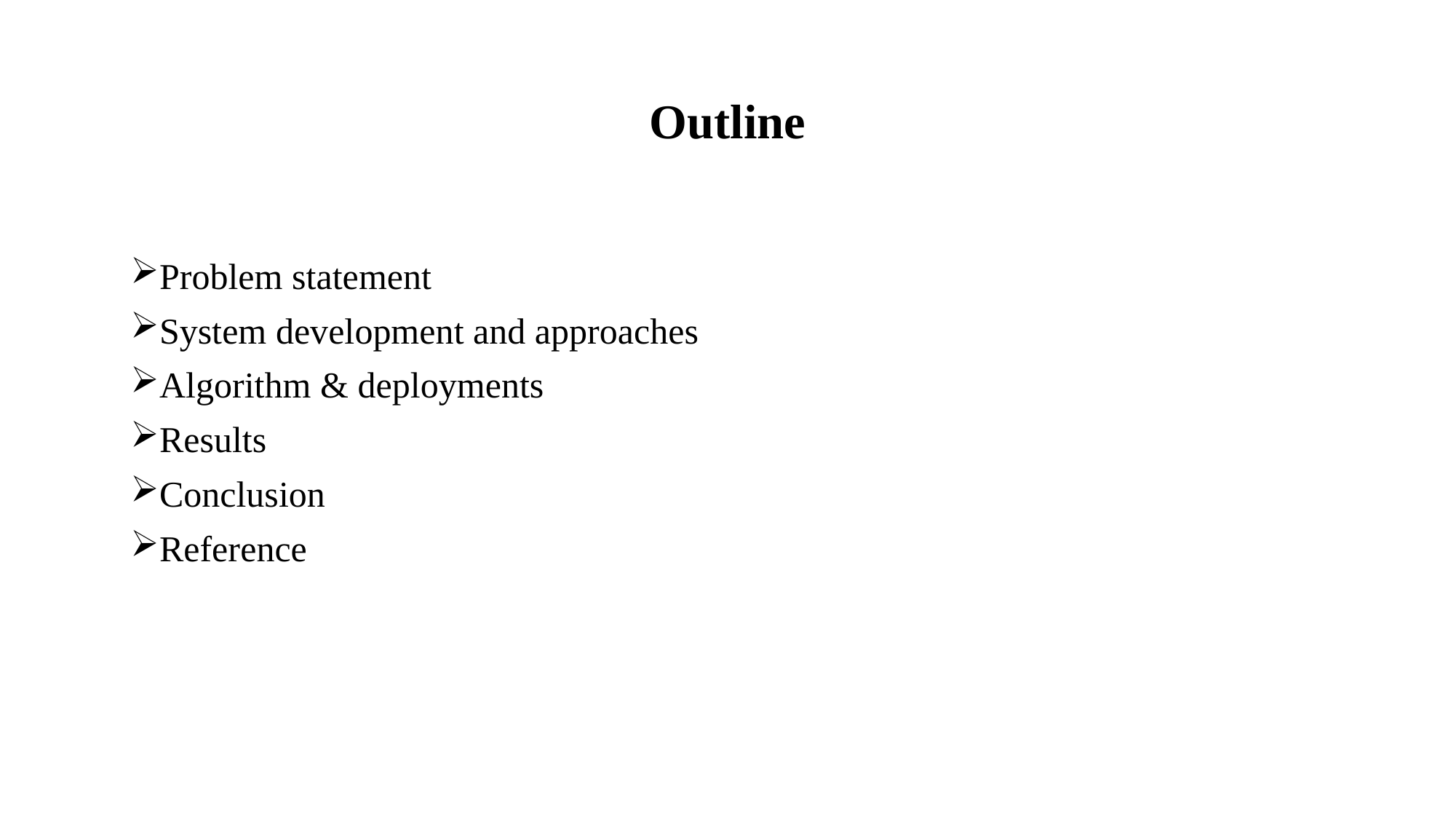

# Outline
Problem statement
System development and approaches
Algorithm & deployments
Results
Conclusion
Reference